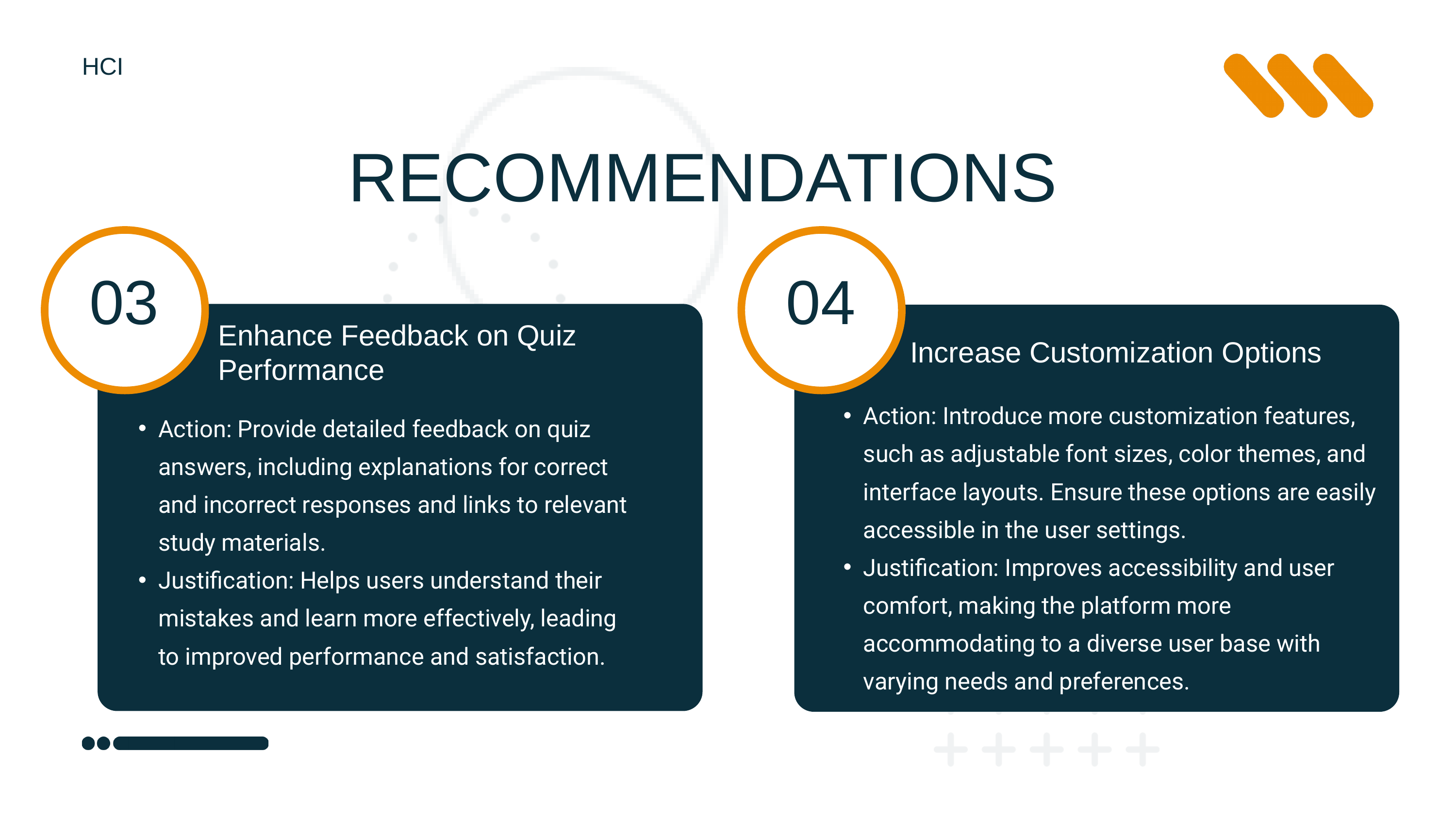

HCI

RECOMMENDATIONS

03

04

Enhance Feedback on Quiz Performance
 Increase Customization Options
Action: Introduce more customization features, such as adjustable font sizes, color themes, and interface layouts. Ensure these options are easily accessible in the user settings.
Justification: Improves accessibility and user comfort, making the platform more accommodating to a diverse user base with varying needs and preferences.

Action: Provide detailed feedback on quiz answers, including explanations for correct and incorrect responses and links to relevant study materials.
Justification: Helps users understand their mistakes and learn more effectively, leading to improved performance and satisfaction.